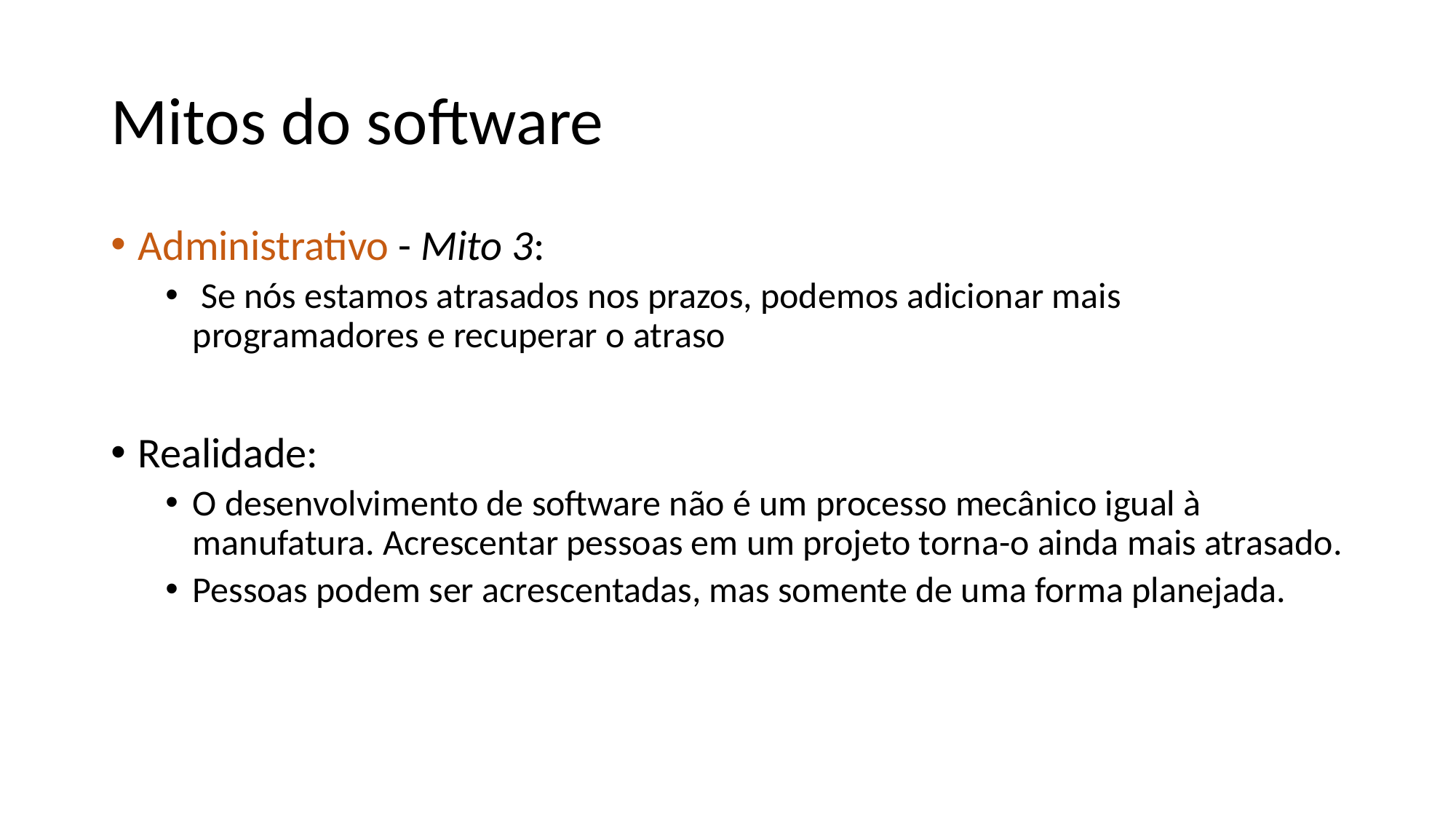

# Mitos do software
Administrativo - Mito 3:
 Se nós estamos atrasados nos prazos, podemos adicionar mais programadores e recuperar o atraso

Realidade:
O desenvolvimento de software não é um processo mecânico igual à manufatura. Acrescentar pessoas em um projeto torna-o ainda mais atrasado.
Pessoas podem ser acrescentadas, mas somente de uma forma planejada.